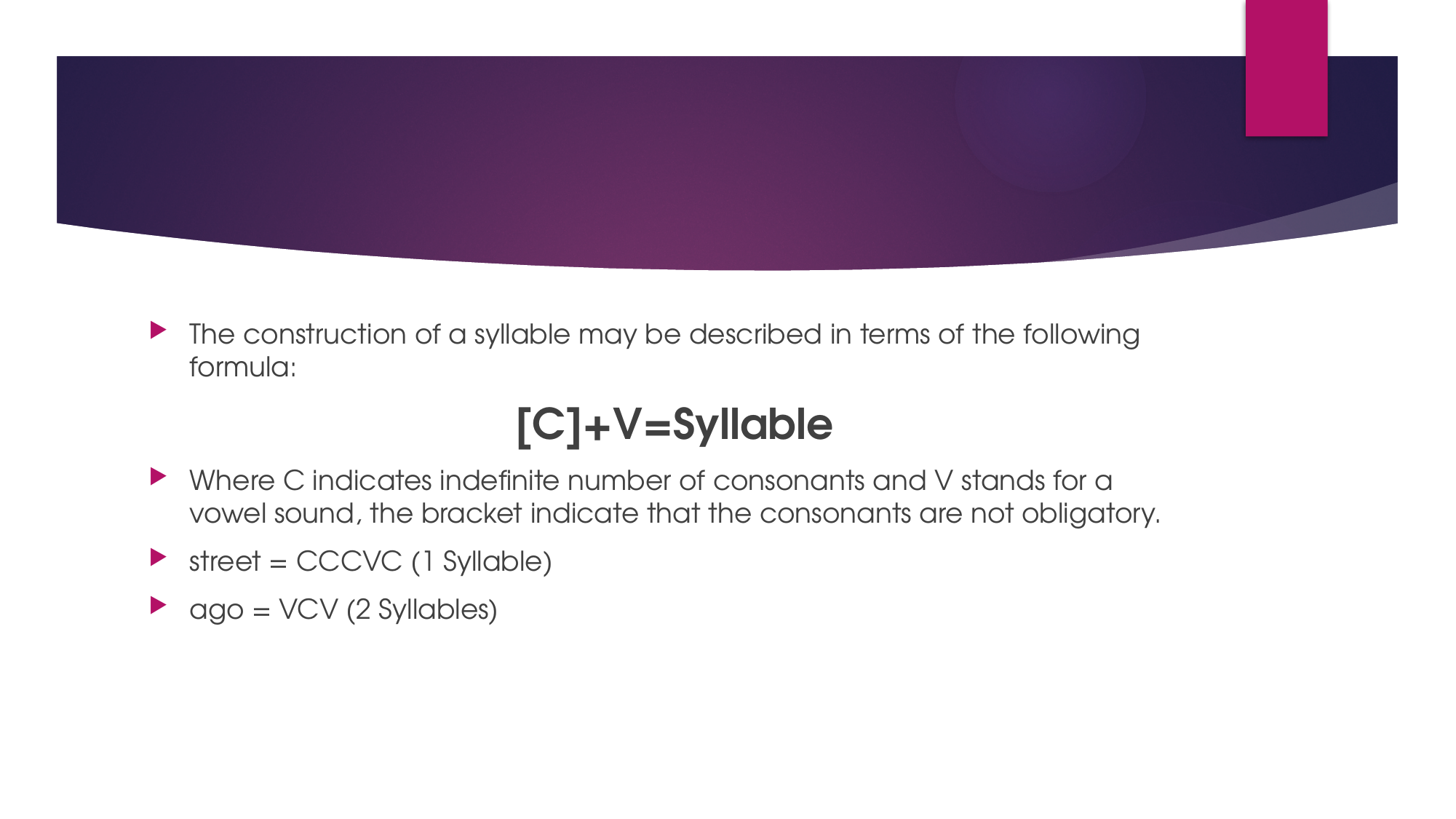

#
The construction of a syllable may be described in terms of the following formula:
                               [C]+V=Syllable
Where C indicates indefinite number of consonants and V stands for a vowel sound, the bracket indicate that the consonants are not obligatory.
street = CCCVC (1 Syllable)
ago = VCV (2 Syllables)